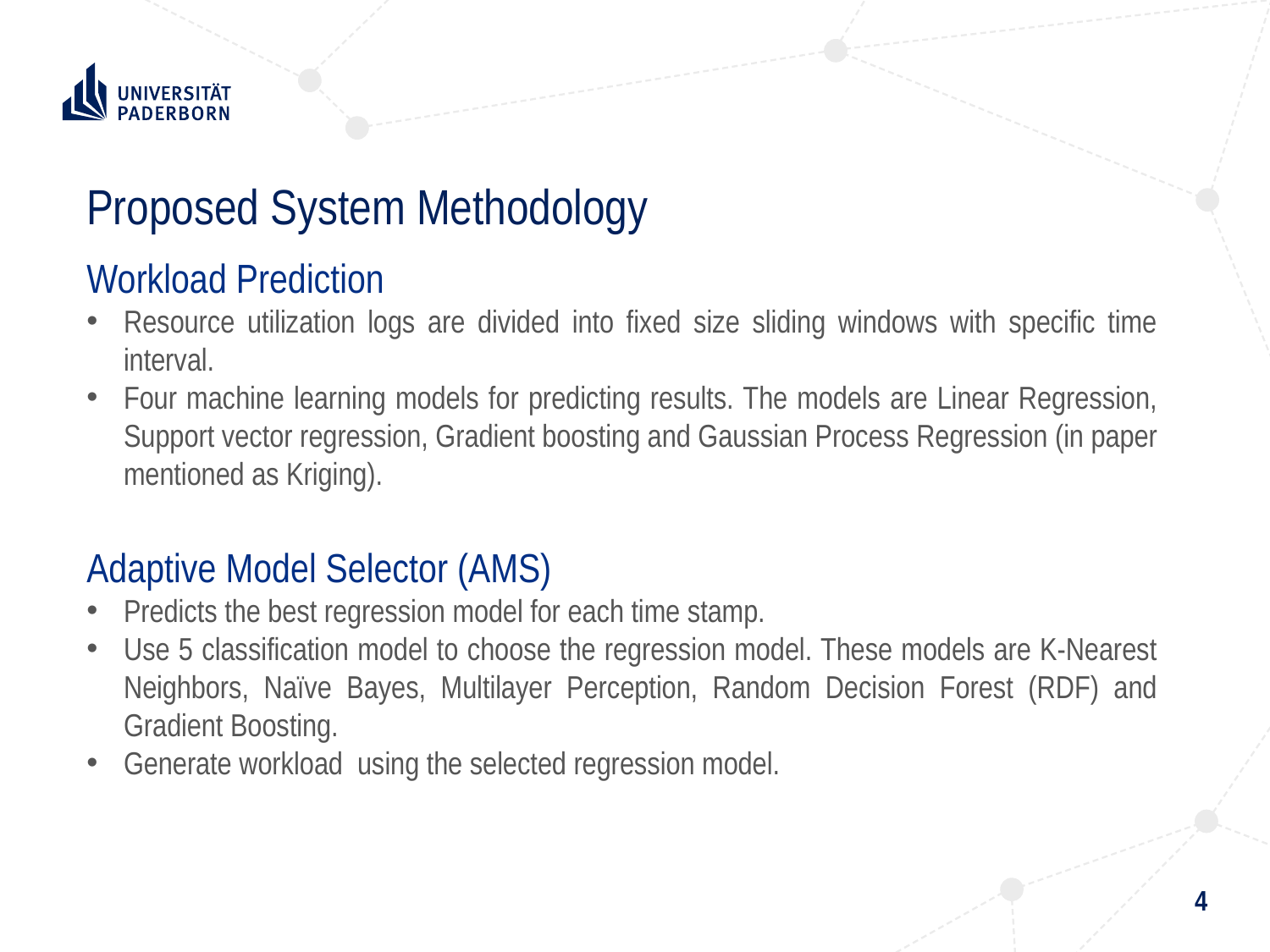

# Proposed System Methodology
Workload Prediction
Resource utilization logs are divided into fixed size sliding windows with specific time interval.
Four machine learning models for predicting results. The models are Linear Regression, Support vector regression, Gradient boosting and Gaussian Process Regression (in paper mentioned as Kriging).

Adaptive Model Selector (AMS)
Predicts the best regression model for each time stamp.
Use 5 classification model to choose the regression model. These models are K-Nearest Neighbors, Naïve Bayes, Multilayer Perception, Random Decision Forest (RDF) and Gradient Boosting.
Generate workload  using the selected regression model.

4